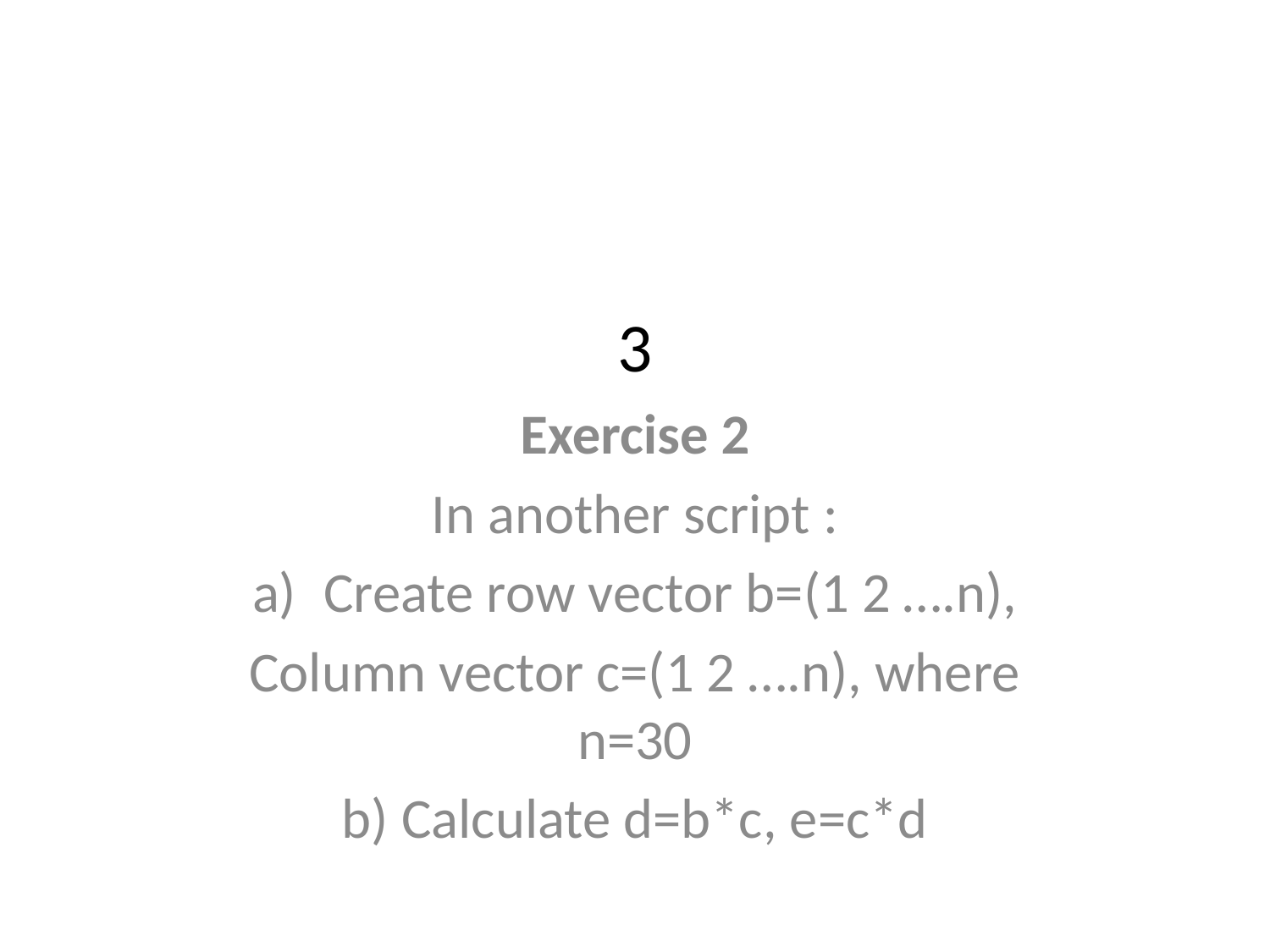

# 3
Exercise 2
In another script :
Create row vector b=(1 2 ….n),
Column vector c=(1 2 ….n), where n=30
b) Calculate d=b*c, e=c*d